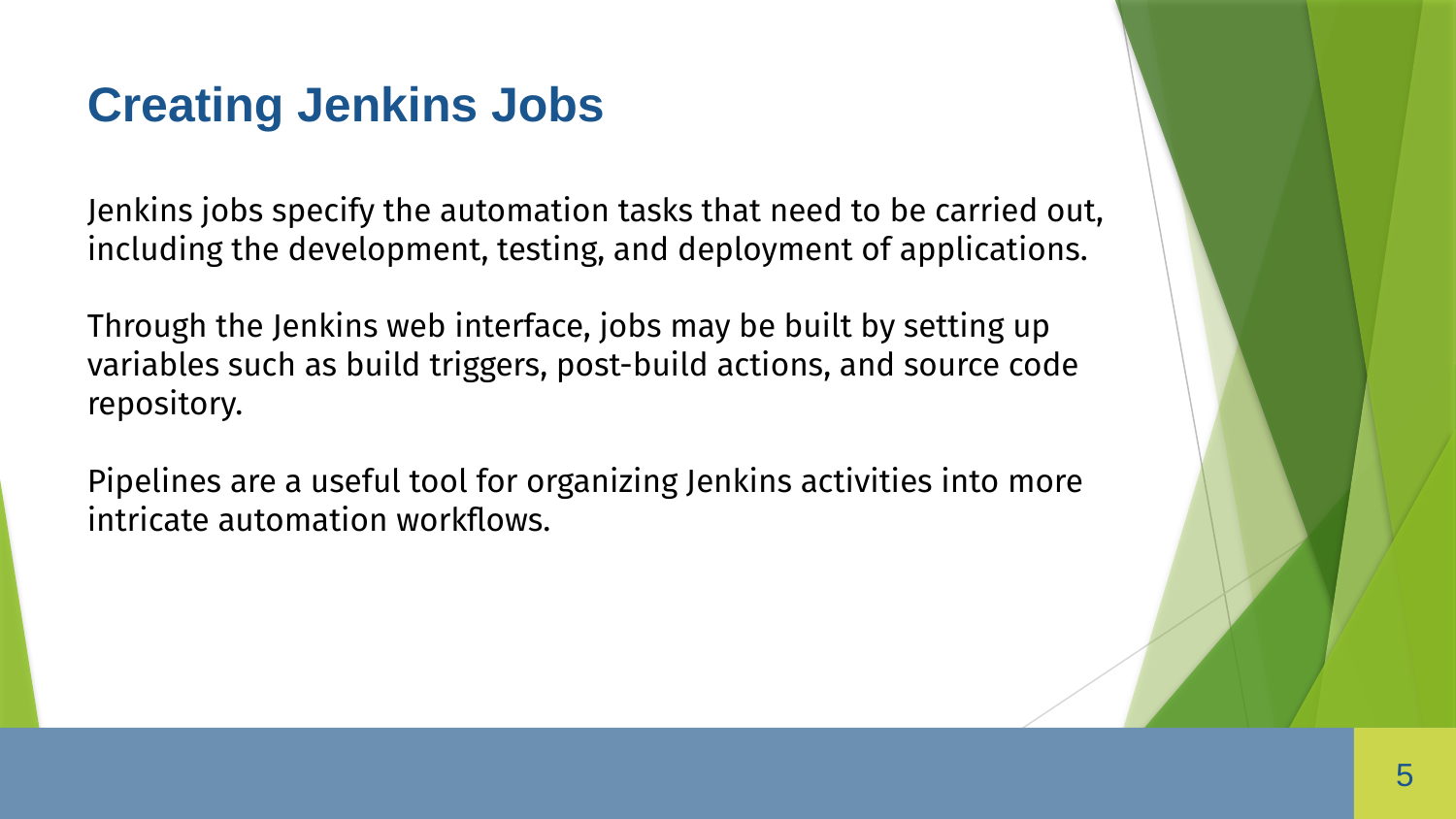

Creating Jenkins Jobs
Jenkins jobs specify the automation tasks that need to be carried out, including the development, testing, and deployment of applications.
Through the Jenkins web interface, jobs may be built by setting up variables such as build triggers, post-build actions, and source code repository.
Pipelines are a useful tool for organizing Jenkins activities into more intricate automation workflows.

5